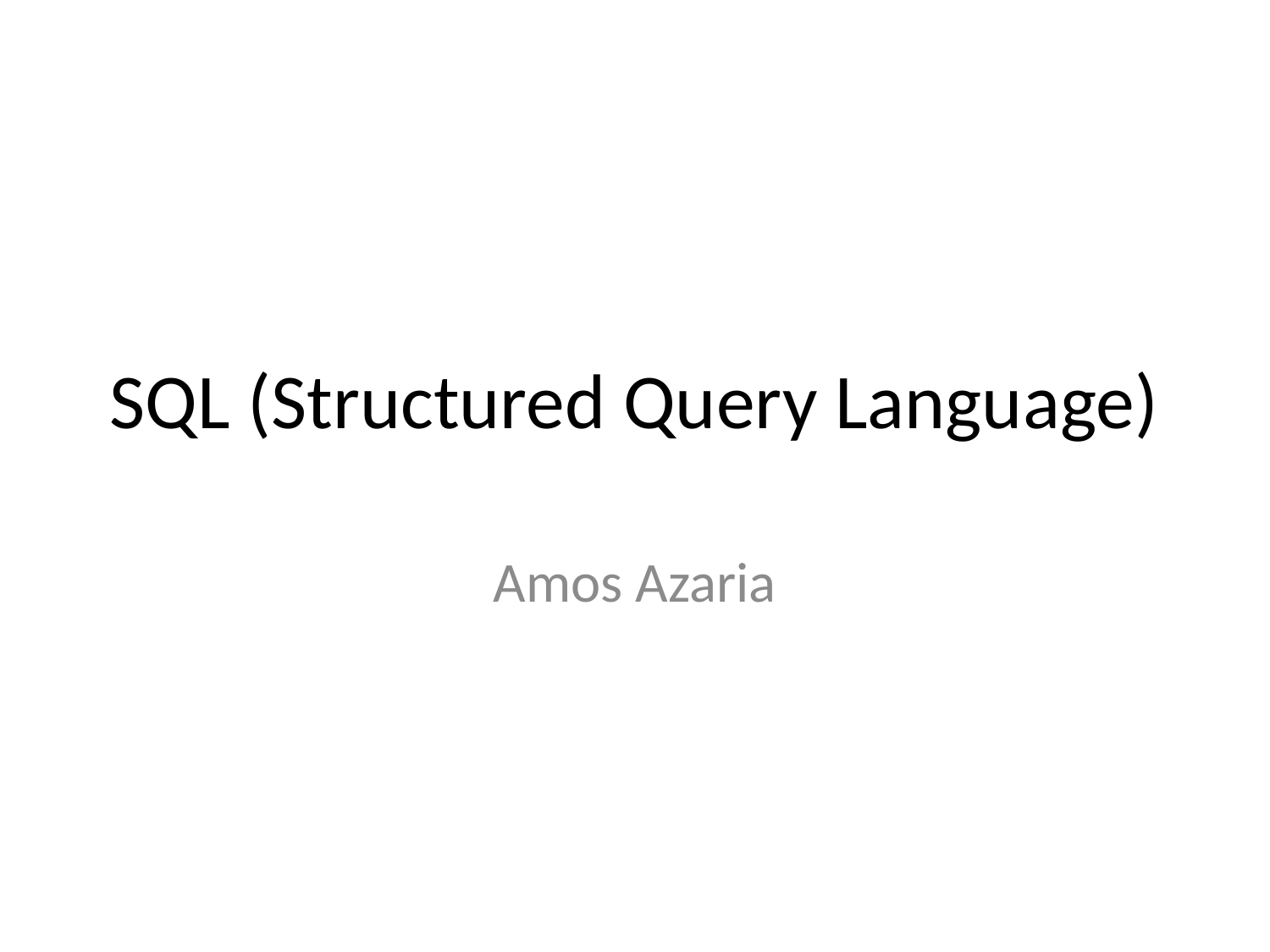

# SQL (Structured Query Language)
Amos Azaria